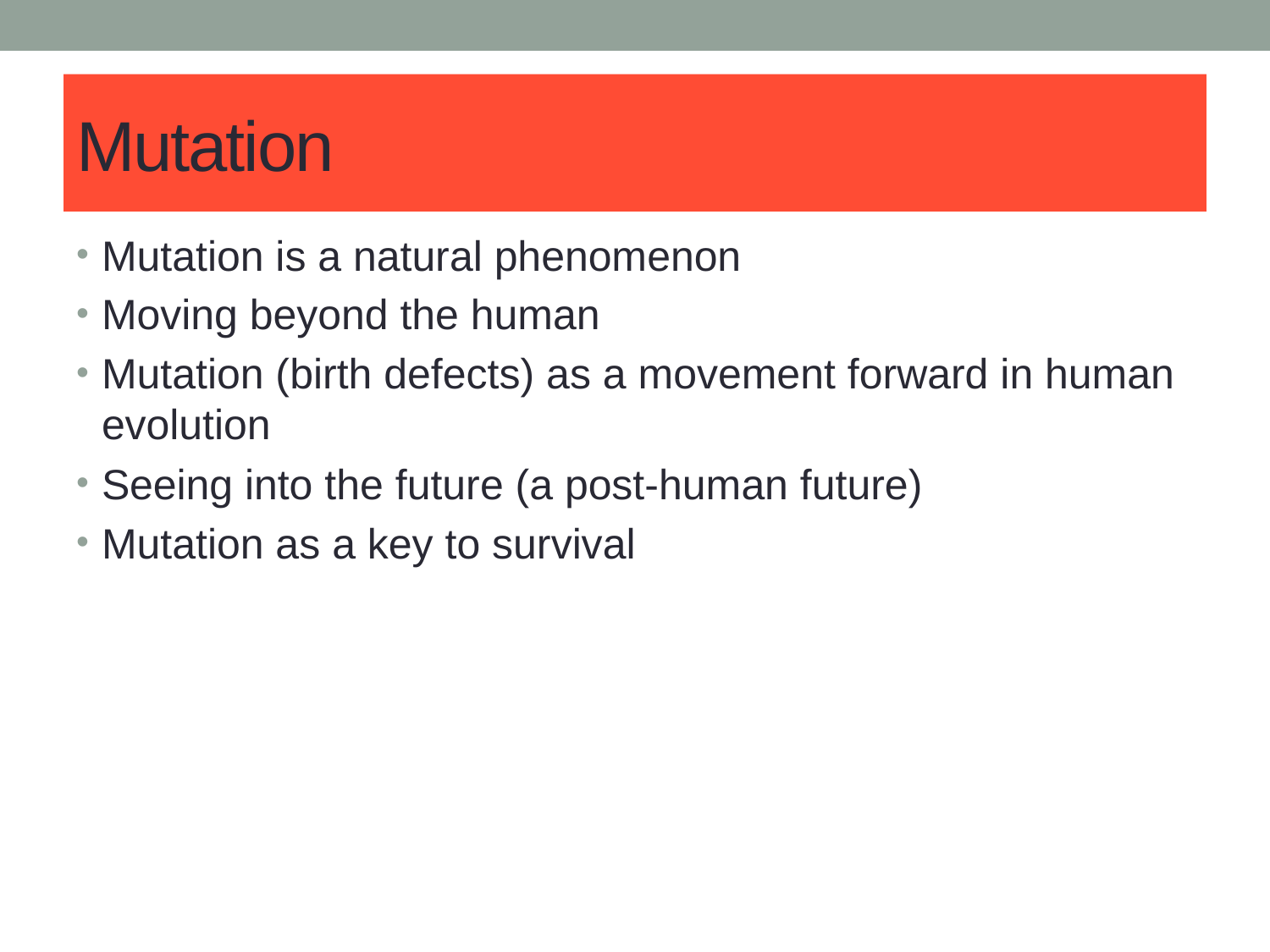

# Mutation
Mutation is a natural phenomenon
Moving beyond the human
Mutation (birth defects) as a movement forward in human evolution
Seeing into the future (a post-human future)
Mutation as a key to survival